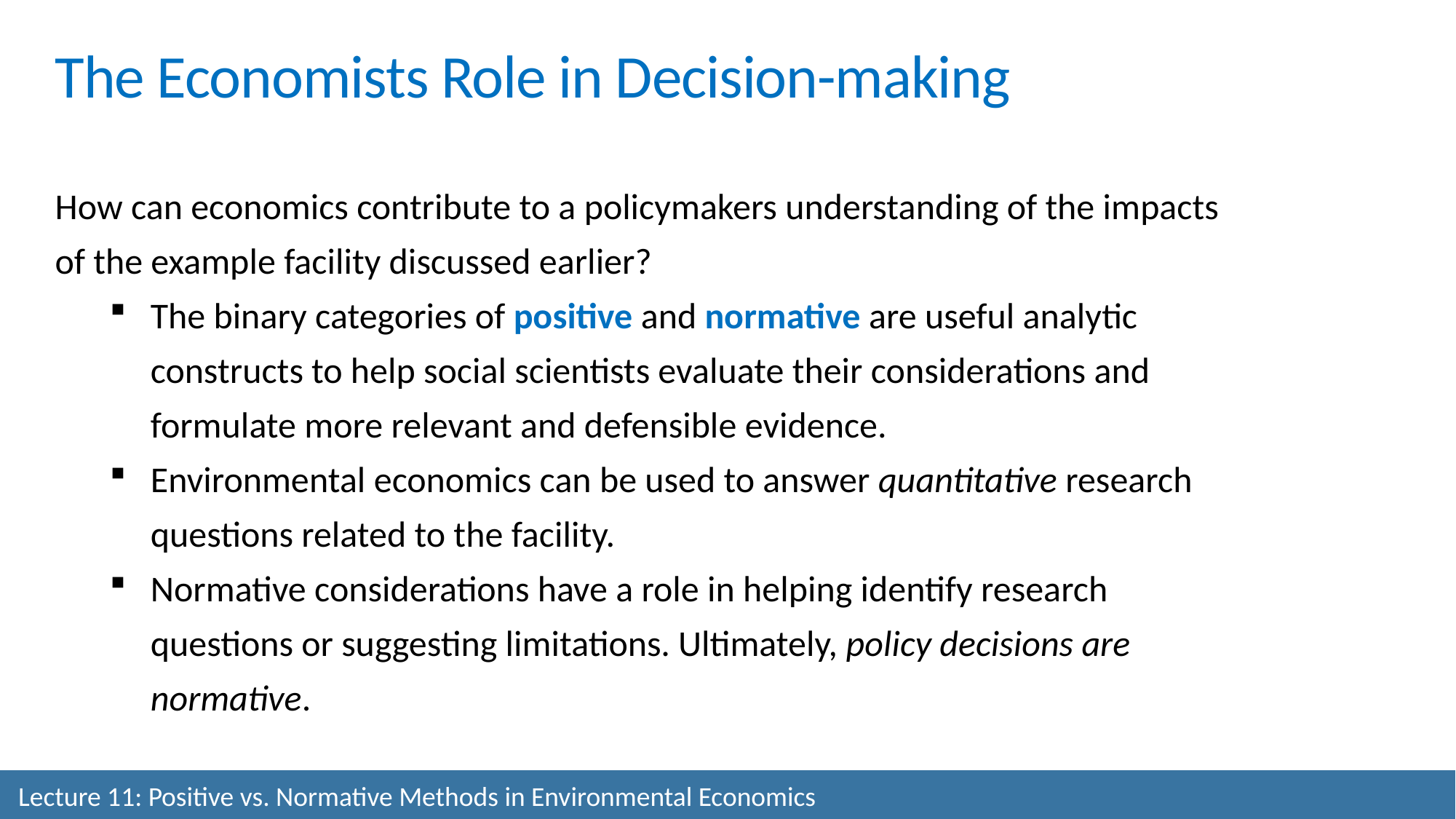

The Economists Role in Decision-making
How can economics contribute to a policymakers understanding of the impacts of the example facility discussed earlier?
The binary categories of positive and normative are useful analytic constructs to help social scientists evaluate their considerations and formulate more relevant and defensible evidence.
Environmental economics can be used to answer quantitative research questions related to the facility.
Normative considerations have a role in helping identify research questions or suggesting limitations. Ultimately, policy decisions are normative.